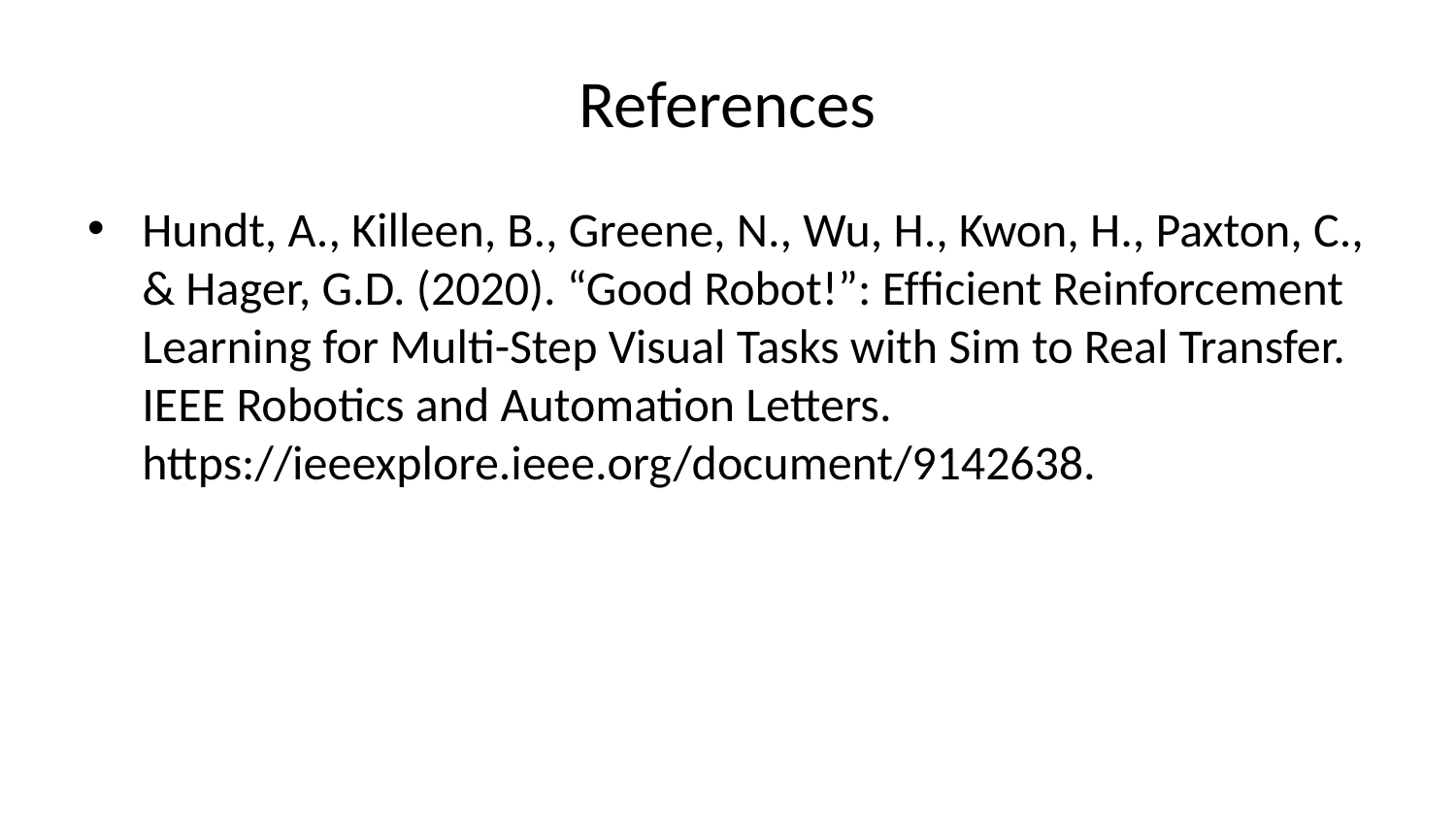

# References
Hundt, A., Killeen, B., Greene, N., Wu, H., Kwon, H., Paxton, C., & Hager, G.D. (2020). “Good Robot!”: Efﬁcient Reinforcement Learning for Multi-Step Visual Tasks with Sim to Real Transfer. IEEE Robotics and Automation Letters. https://ieeexplore.ieee.org/document/9142638.